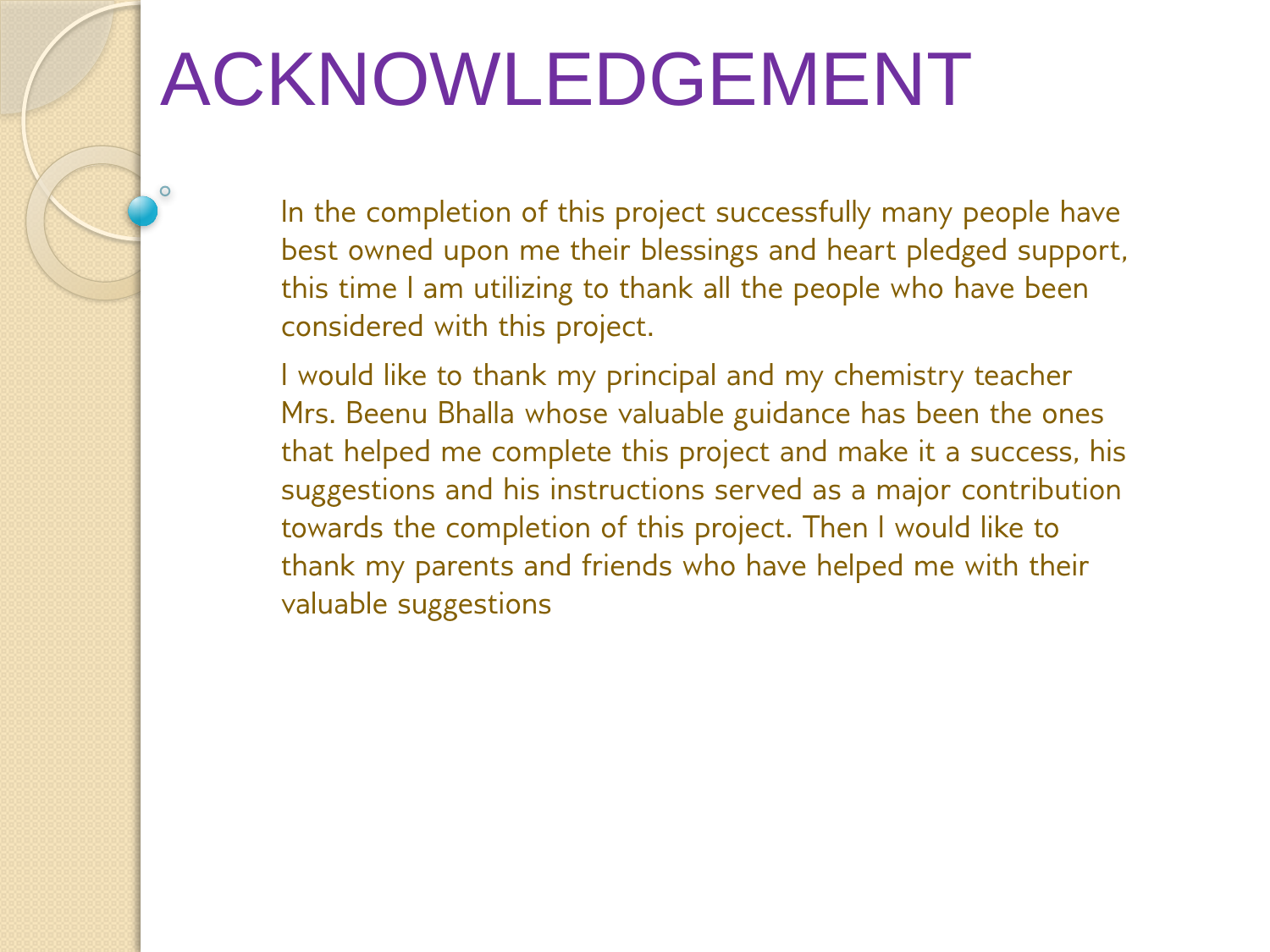

# ACKNOWLEDGEMENT
In the completion of this project successfully many people have best owned upon me their blessings and heart pledged support, this time I am utilizing to thank all the people who have been considered with this project.
I would like to thank my principal and my chemistry teacher Mrs. Beenu Bhalla whose valuable guidance has been the ones that helped me complete this project and make it a success, his suggestions and his instructions served as a major contribution towards the completion of this project. Then I would like to thank my parents and friends who have helped me with their valuable suggestions